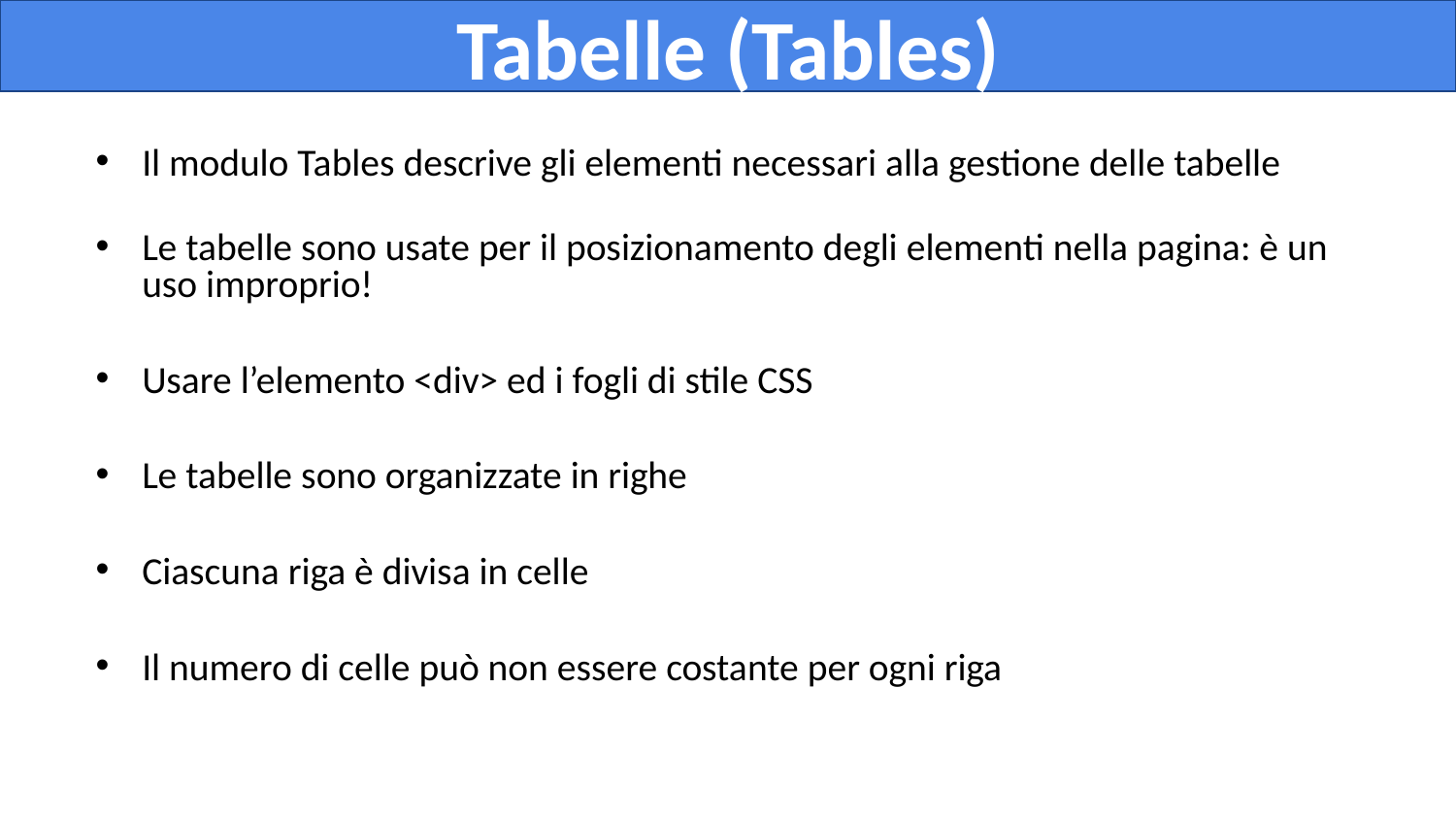

Tabelle (Tables)
Il modulo Tables descrive gli elementi necessari alla gestione delle tabelle

Le tabelle sono usate per il posizionamento degli elementi nella pagina: è un uso improprio!

Usare l’elemento <div> ed i fogli di stile CSS

Le tabelle sono organizzate in righe

Ciascuna riga è divisa in celle

Il numero di celle può non essere costante per ogni riga